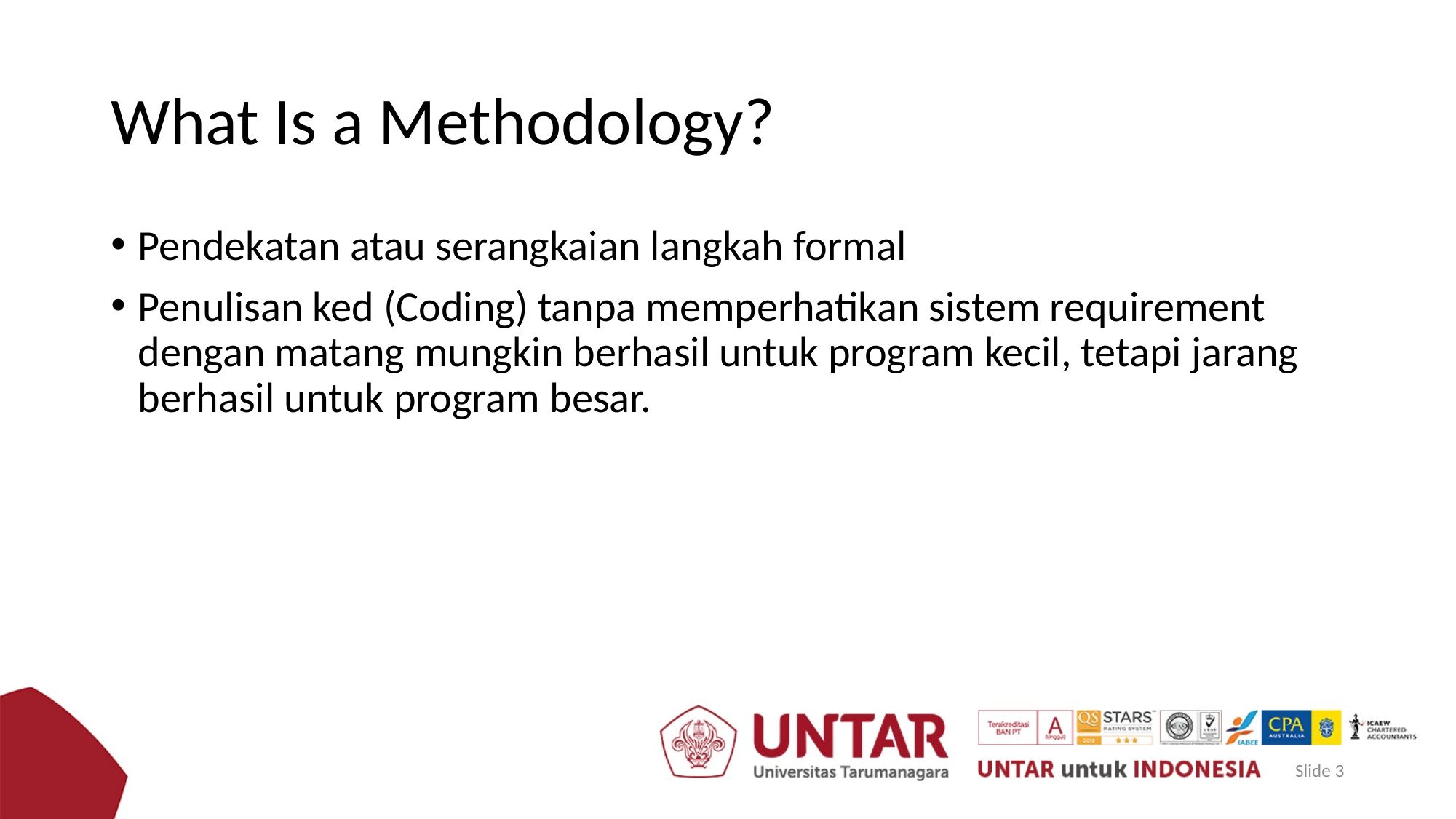

# What Is a Methodology?
Pendekatan atau serangkaian langkah formal
Penulisan ked (Coding) tanpa memperhatikan sistem requirement dengan matang mungkin berhasil untuk program kecil, tetapi jarang berhasil untuk program besar.
Slide 3